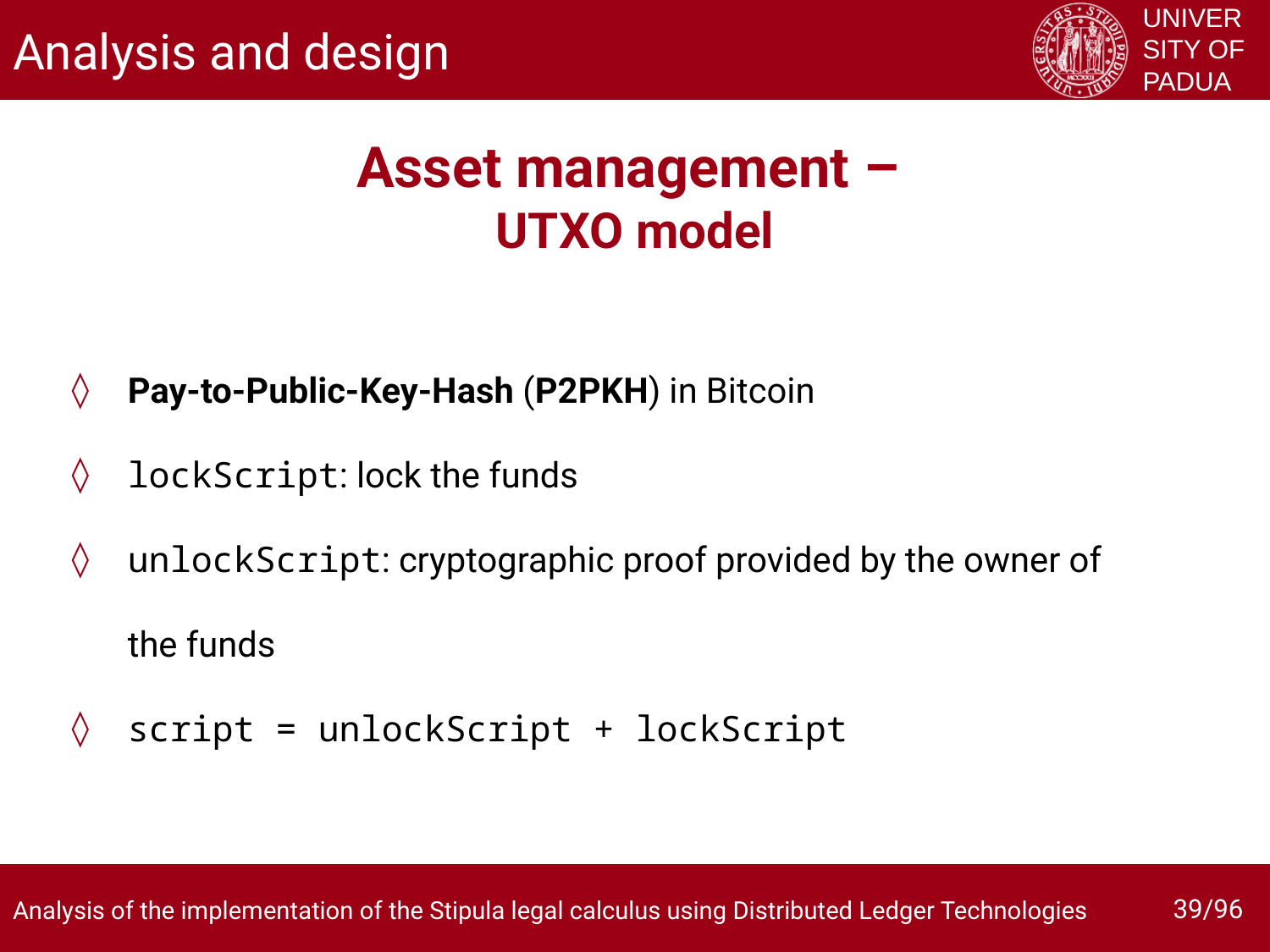

# Analysis and design
Asset management –
UTXO model
Pay-to-Public-Key-Hash (P2PKH) in Bitcoin
lockScript: lock the funds
unlockScript: cryptographic proof provided by the owner of the funds
script = unlockScript + lockScript
39/96